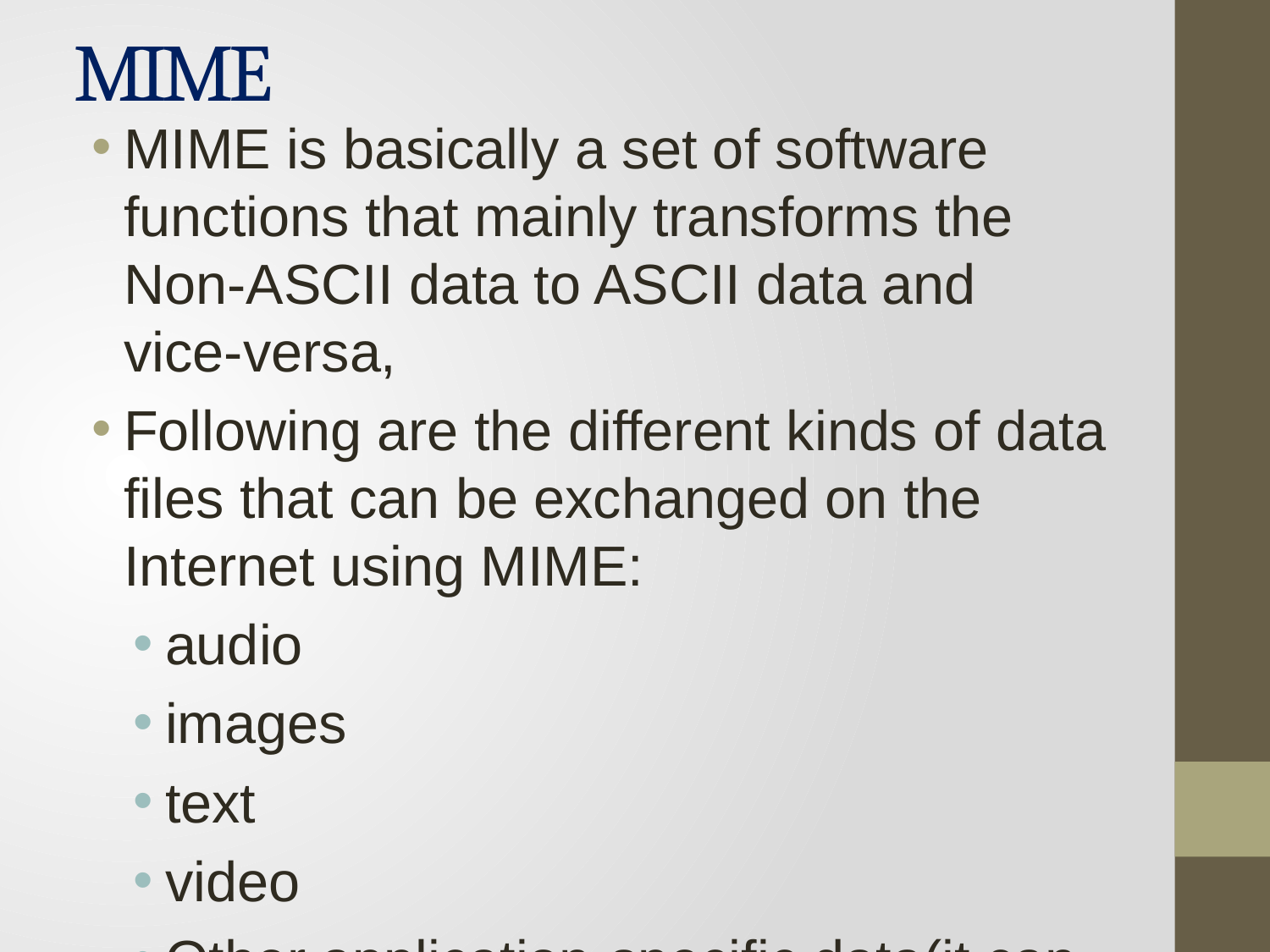

# MIME
MIME is basically a set of software functions that mainly transforms the Non-ASCII data to ASCII data and vice-versa,
Following are the different kinds of data files that can be exchanged on the Internet using MIME:
audio
images
text
video
Other application-specific data(it can be pdf, Microsoft word document, etc).